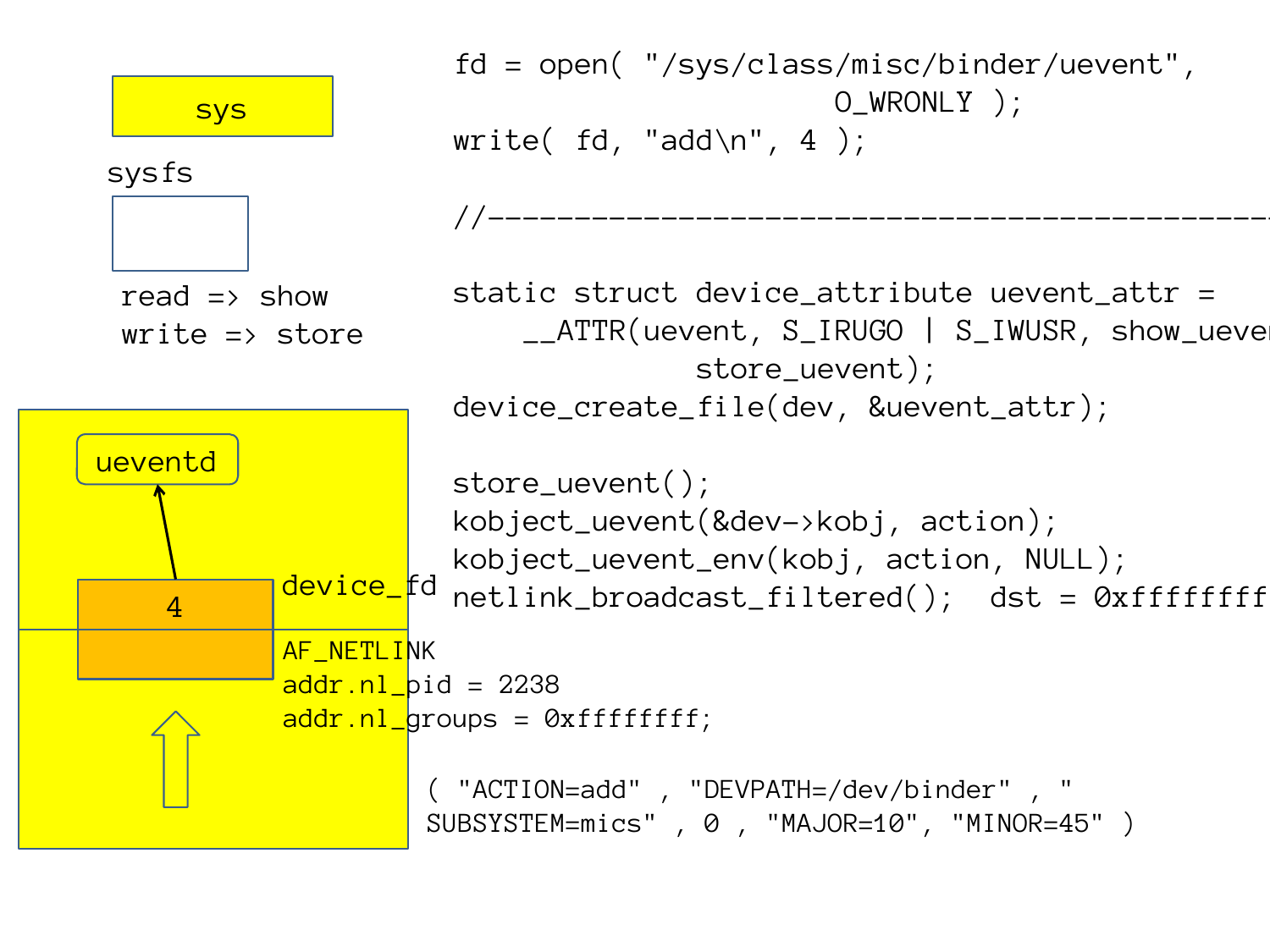

fd = open( "/sys/class/misc/binder/uevent",
                      O_WRONLY );
write( fd, "add\n", 4 );

//-----------------------------------------------------

static struct device_attribute uevent_attr =
    __ATTR(uevent, S_IRUGO | S_IWUSR, show_uevent,
              store_uevent);
device_create_file(dev, &uevent_attr);

store_uevent();
kobject_uevent(&dev->kobj, action);
kobject_uevent_env(kobj, action, NULL);
netlink_broadcast_filtered();  dst = 0xffffffff
sys
sysfs

read => show
write => store
init

ueventd
device_fd
4
AF_NETLINK
addr.nl_pid = 2238
addr.nl_groups = 0xffffffff;

( "ACTION=add" , "DEVPATH=/dev/binder" , "
SUBSYSTEM=mics" , 0 , "MAJOR=10", "MINOR=45" )